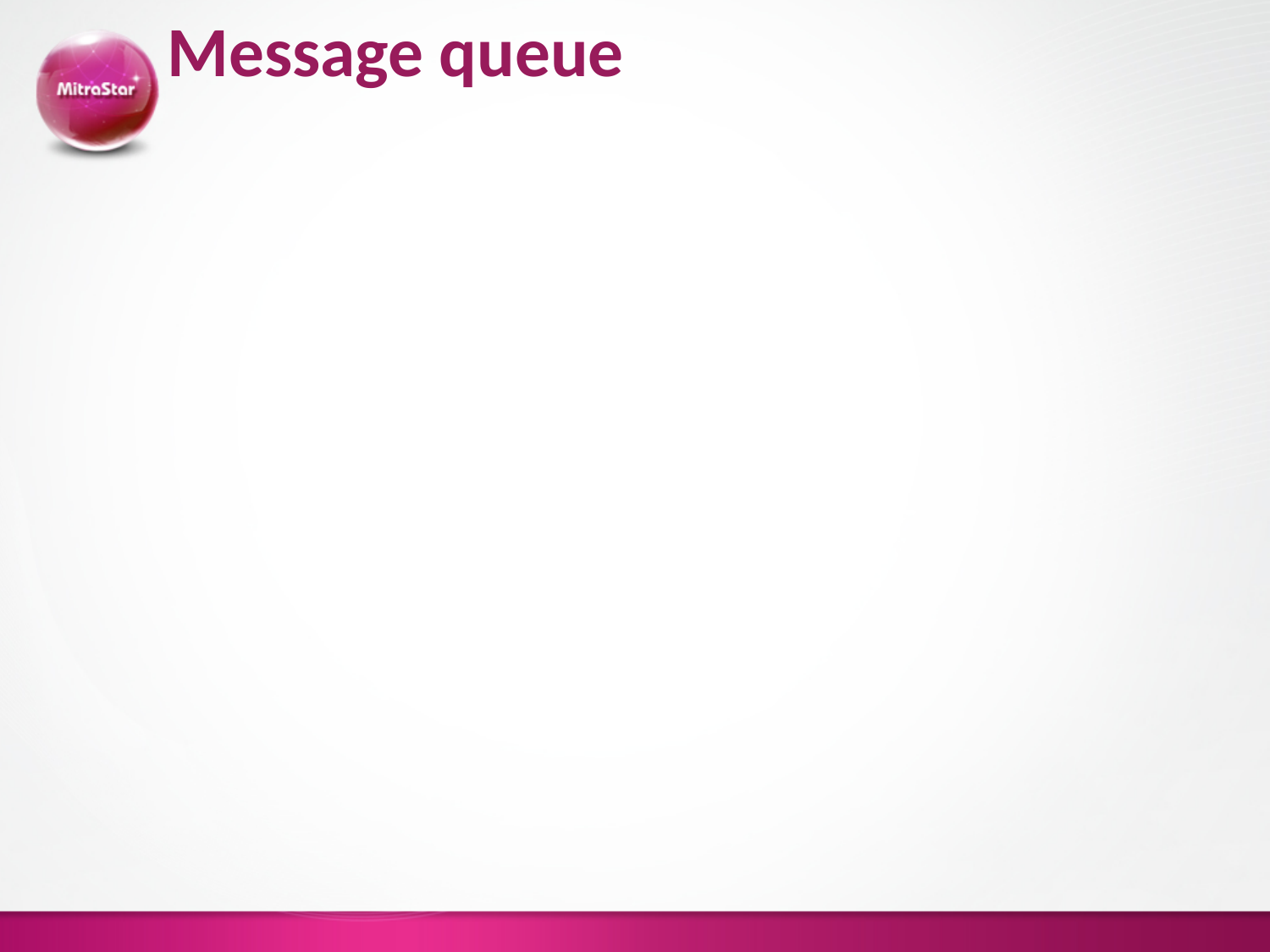

# Message queue
Related APIs
int msgget(key_t key, int msgflg)
int msgsnd(int msqid, struct msgbuf* msgp, int msgsz, int msgflg)
int msgrcv(int msqid, struct msgbuf* msgp, int msgsz, long msgtyp, int msgflg)
int msgctl(int msqid, int cmd, struct msqid_ds* buf)